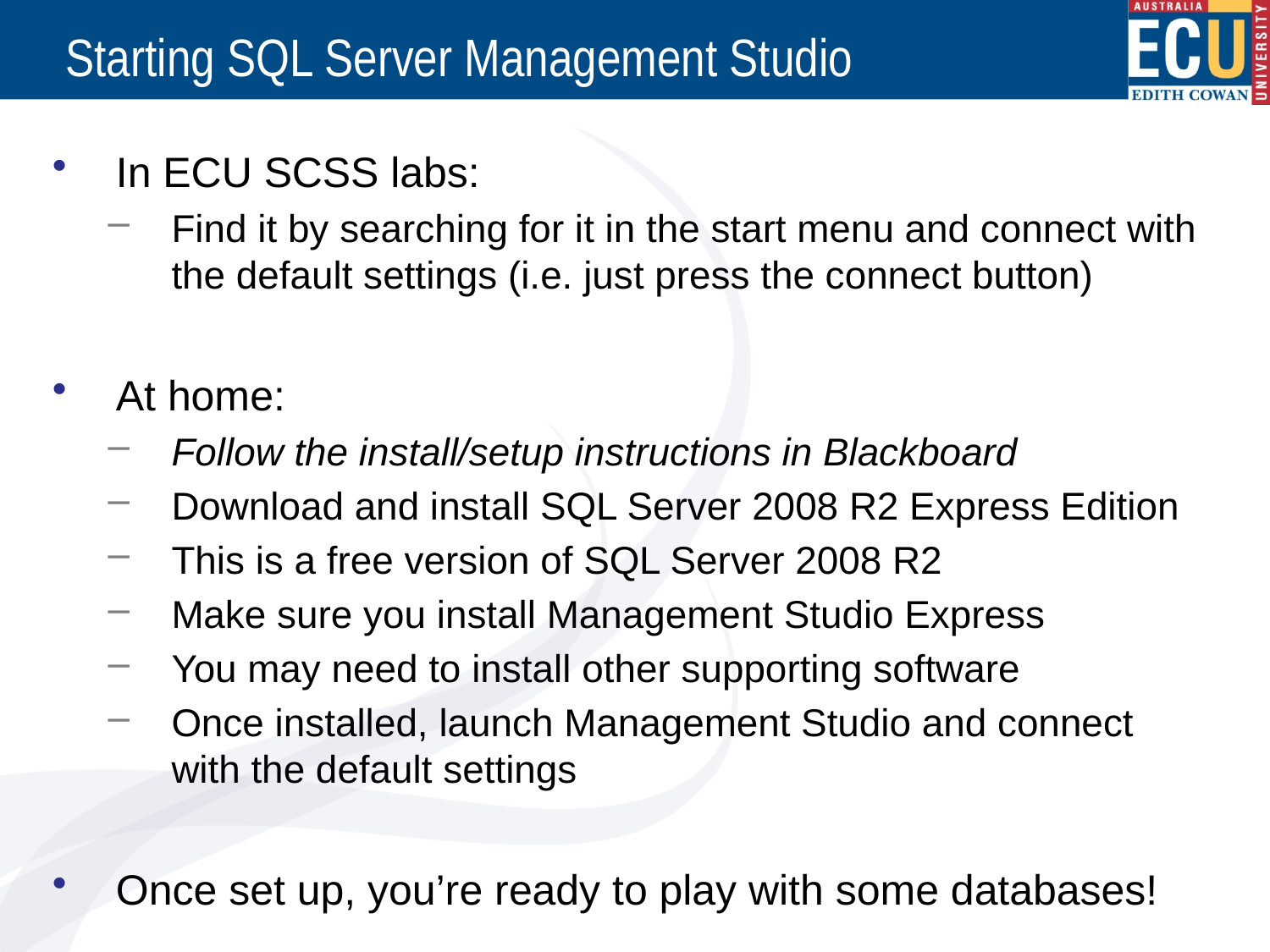

# Starting SQL Server Management Studio
In ECU SCSS labs:
Find it by searching for it in the start menu and connect with the default settings (i.e. just press the connect button)

At home:
Follow the install/setup instructions in Blackboard
Download and install SQL Server 2008 R2 Express Edition
This is a free version of SQL Server 2008 R2
Make sure you install Management Studio Express
You may need to install other supporting software
Once installed, launch Management Studio and connect with the default settings

Once set up, you’re ready to play with some databases!